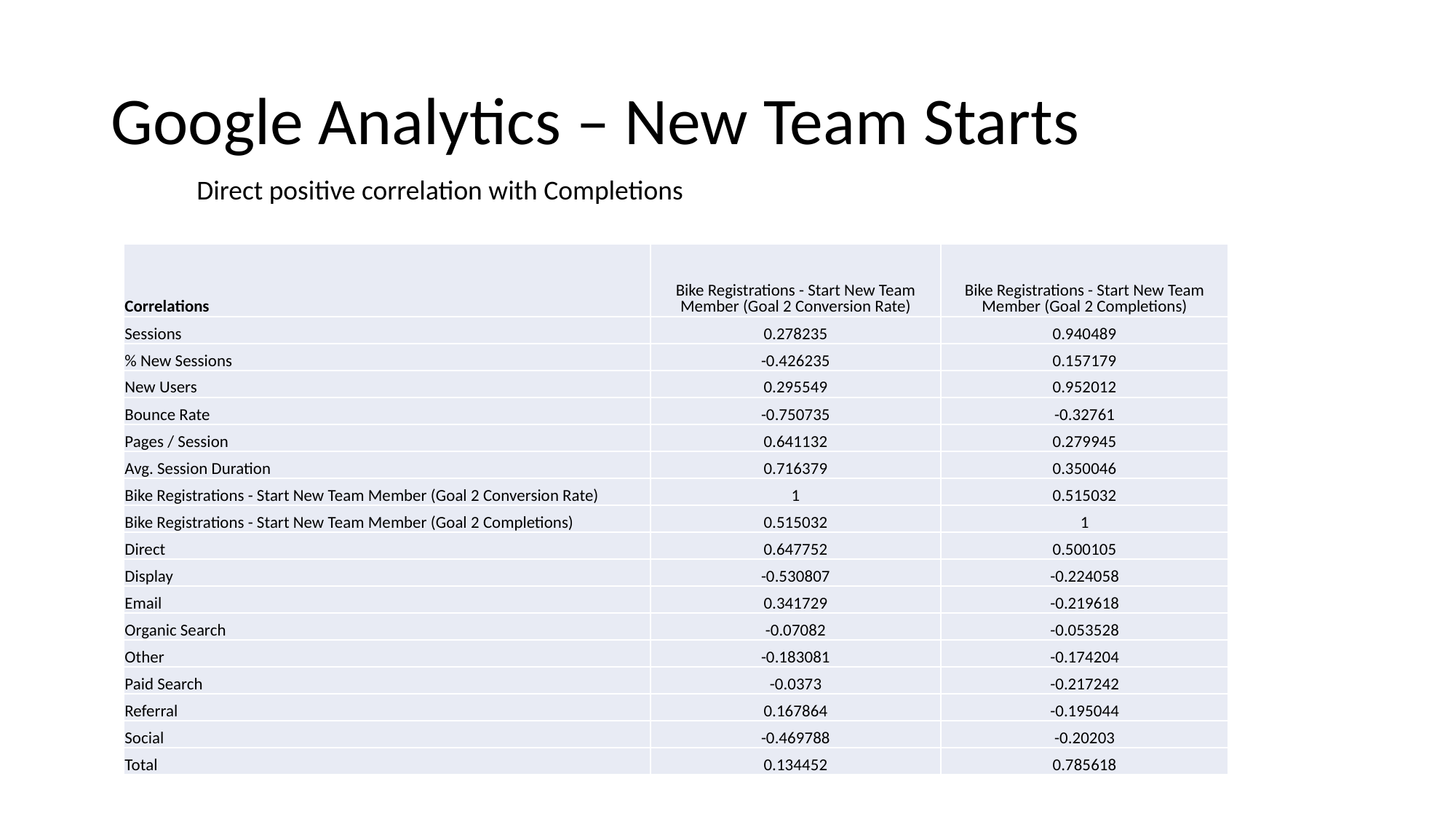

# Google Analytics – New Team Starts
Direct positive correlation with Completions
| Correlations | Bike Registrations - Start New Team Member (Goal 2 Conversion Rate) | Bike Registrations - Start New Team Member (Goal 2 Completions) |
| --- | --- | --- |
| Sessions | 0.278235 | 0.940489 |
| % New Sessions | -0.426235 | 0.157179 |
| New Users | 0.295549 | 0.952012 |
| Bounce Rate | -0.750735 | -0.32761 |
| Pages / Session | 0.641132 | 0.279945 |
| Avg. Session Duration | 0.716379 | 0.350046 |
| Bike Registrations - Start New Team Member (Goal 2 Conversion Rate) | 1 | 0.515032 |
| Bike Registrations - Start New Team Member (Goal 2 Completions) | 0.515032 | 1 |
| Direct | 0.647752 | 0.500105 |
| Display | -0.530807 | -0.224058 |
| Email | 0.341729 | -0.219618 |
| Organic Search | -0.07082 | -0.053528 |
| Other | -0.183081 | -0.174204 |
| Paid Search | -0.0373 | -0.217242 |
| Referral | 0.167864 | -0.195044 |
| Social | -0.469788 | -0.20203 |
| Total | 0.134452 | 0.785618 |